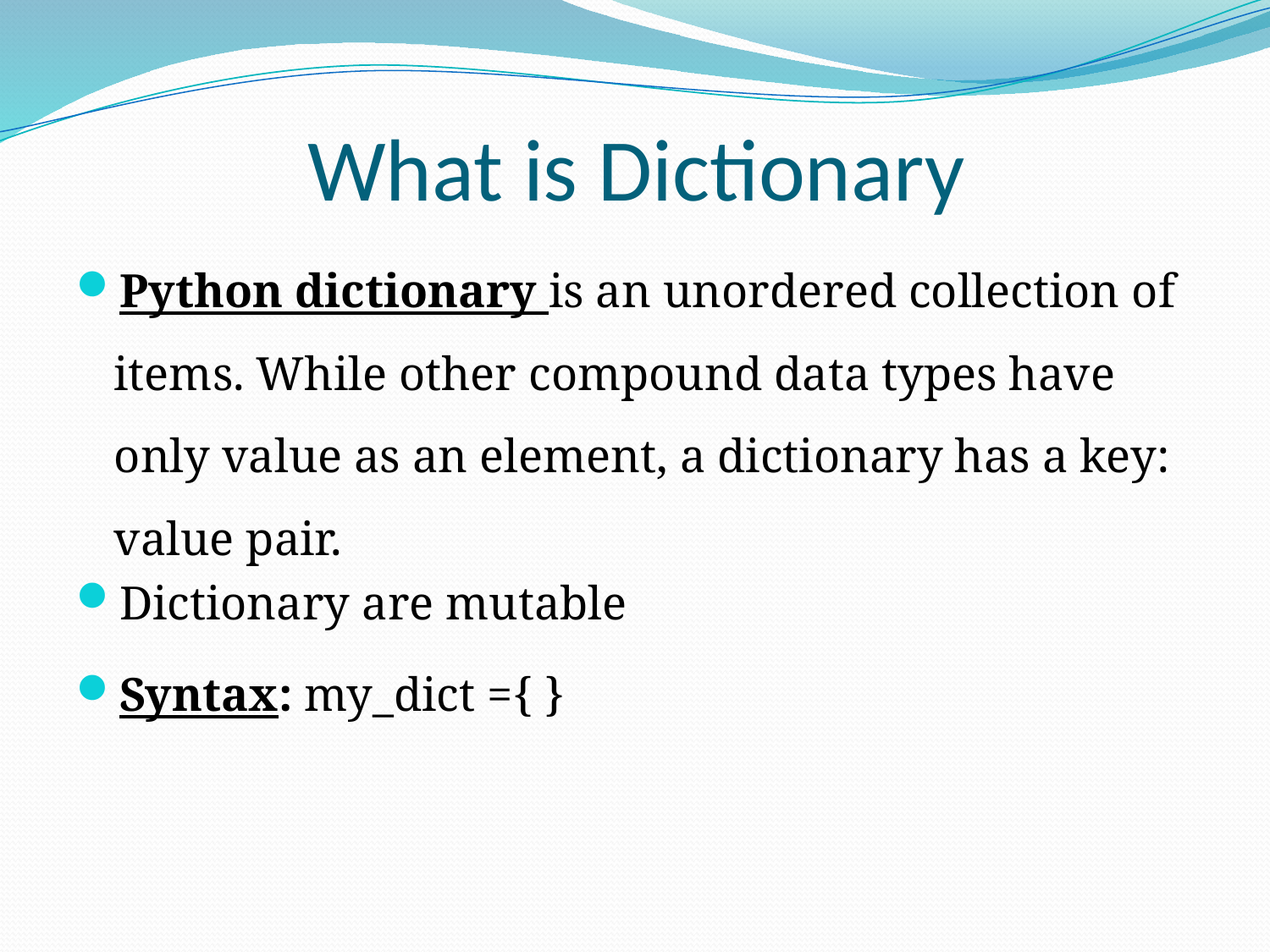

# What is Dictionary
Python dictionary is an unordered collection of items. While other compound data types have only value as an element, a dictionary has a key: value pair.
Dictionary are mutable
Syntax: my_dict ={ }